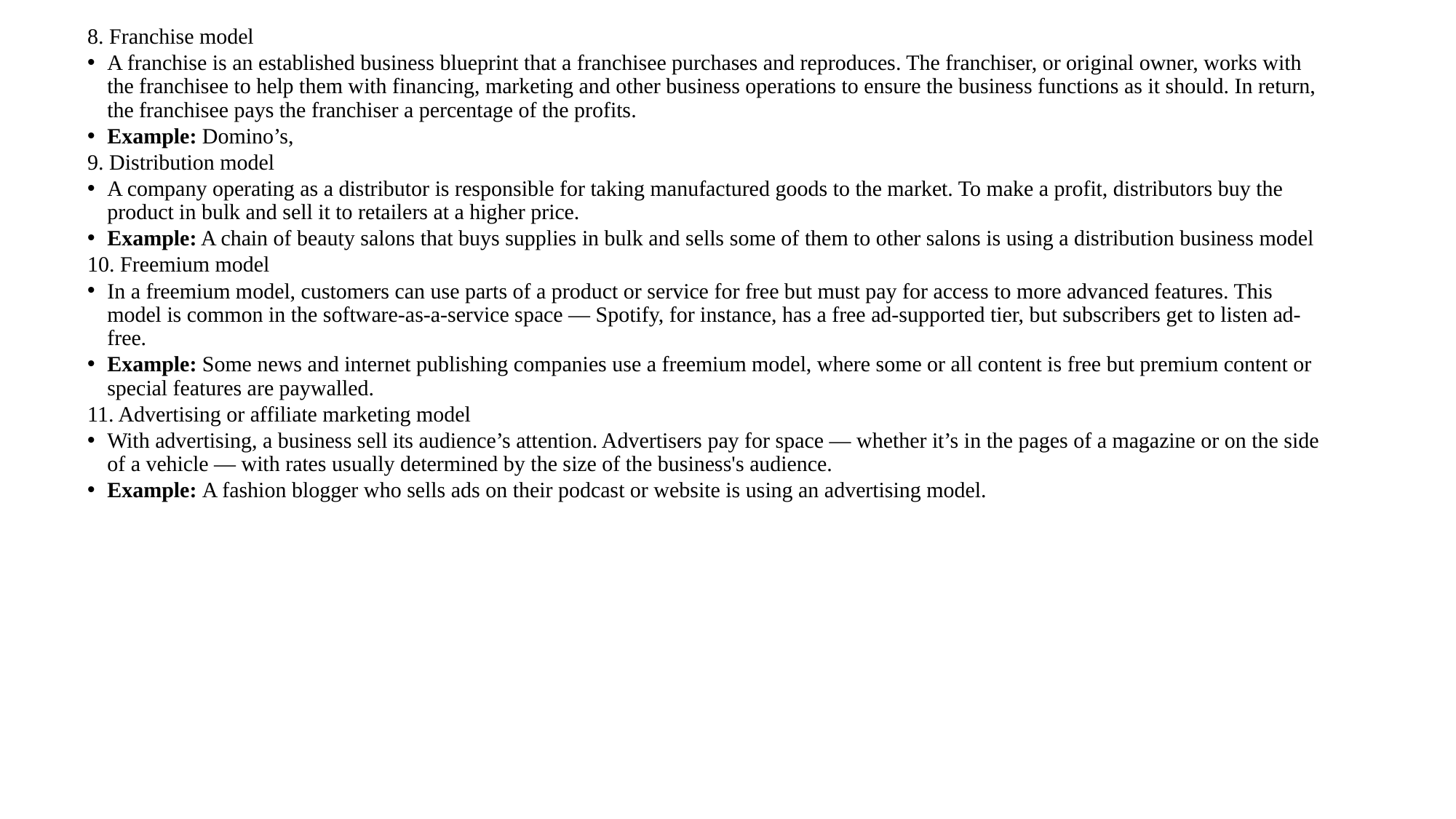

8. Franchise model
A franchise is an established business blueprint that a franchisee purchases and reproduces. The franchiser, or original owner, works with the franchisee to help them with financing, marketing and other business operations to ensure the business functions as it should. In return, the franchisee pays the franchiser a percentage of the profits.
Example: Domino’s,
9. Distribution model
A company operating as a distributor is responsible for taking manufactured goods to the market. To make a profit, distributors buy the product in bulk and sell it to retailers at a higher price.
Example: A chain of beauty salons that buys supplies in bulk and sells some of them to other salons is using a distribution business model
10. Freemium model
In a freemium model, customers can use parts of a product or service for free but must pay for access to more advanced features. This model is common in the software-as-a-service space — Spotify, for instance, has a free ad-supported tier, but subscribers get to listen ad-free.
Example: Some news and internet publishing companies use a freemium model, where some or all content is free but premium content or special features are paywalled.
11. Advertising or affiliate marketing model
With advertising, a business sell its audience’s attention. Advertisers pay for space — whether it’s in the pages of a magazine or on the side of a vehicle — with rates usually determined by the size of the business's audience.
Example: A fashion blogger who sells ads on their podcast or website is using an advertising model.